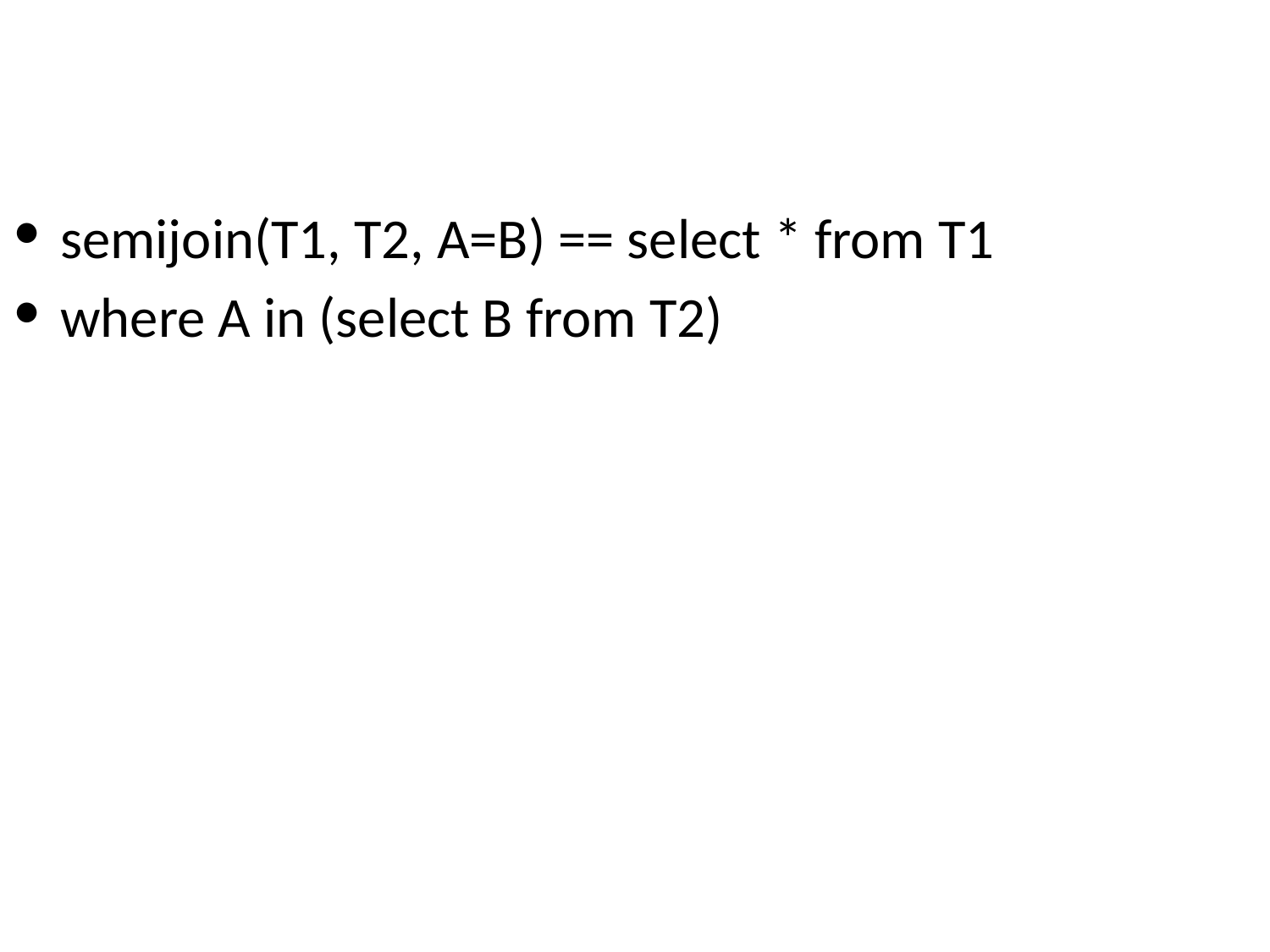

#

semijoin(T1, T2, A=B) == select * from T1
where A in (select B from T2)